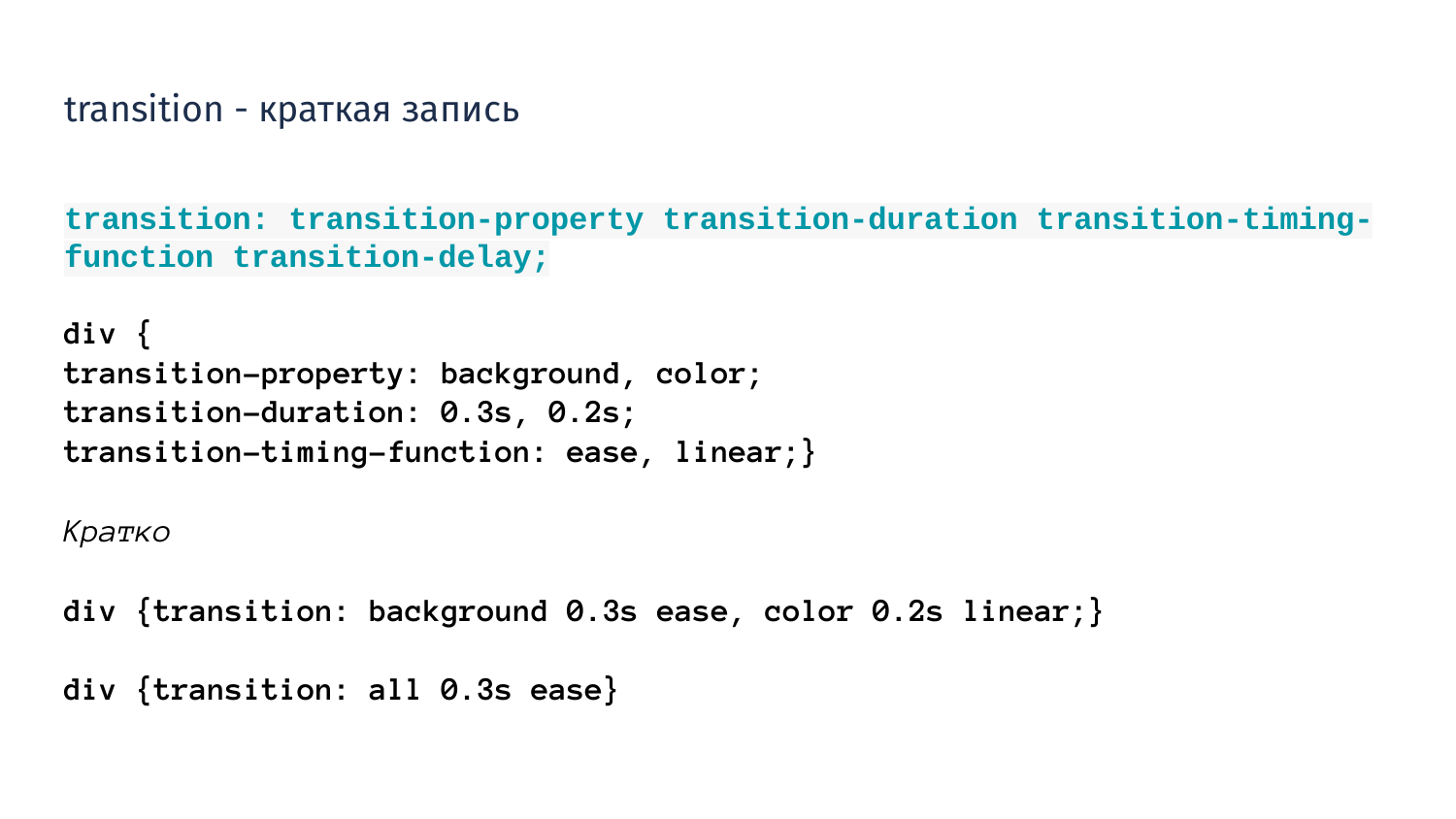

# transition - краткая запись
transition: transition-property transition-duration transition-timing-function transition-delay;

div {
transition-property: background, color;
transition-duration: 0.3s, 0.2s;
transition-timing-function: ease, linear;}

Кратко

div {transition: background 0.3s ease, color 0.2s linear;}

div {transition: all 0.3s ease}